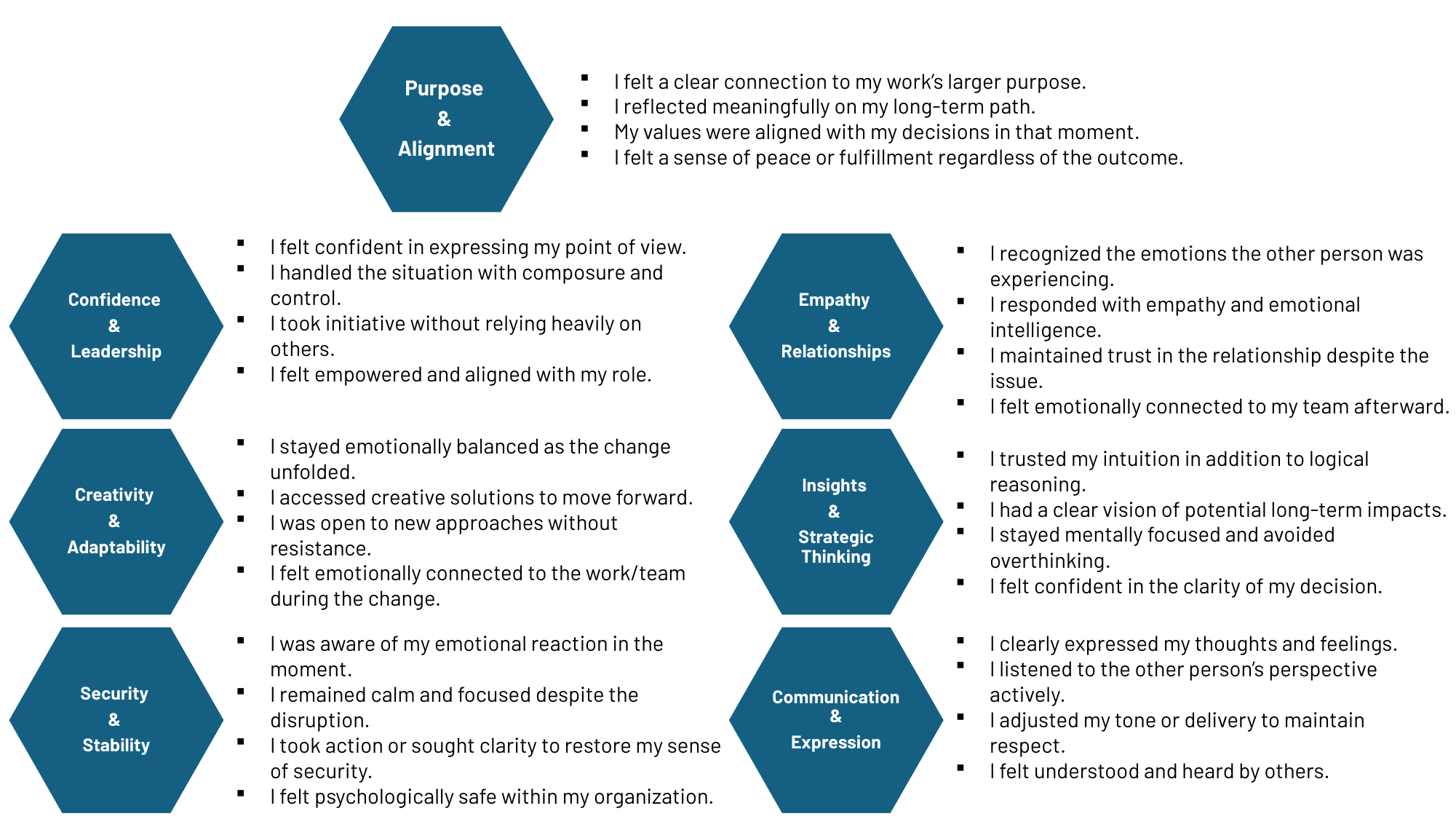

Purpose
&
Alignment
I felt a clear connection to my work’s larger purpose.
I reflected meaningfully on my long-term path.
My values were aligned with my decisions in that moment.
I felt a sense of peace or fulfillment regardless of the outcome.
I felt confident in expressing my point of view.
I handled the situation with composure and control.
I took initiative without relying heavily on others.
I felt empowered and aligned with my role.
Confidence
&
Leadership
Empathy
&
Relationships
I recognized the emotions the other person was experiencing.
I responded with empathy and emotional intelligence.
I maintained trust in the relationship despite the issue.
I felt emotionally connected to my team afterward.
I stayed emotionally balanced as the change unfolded.
I accessed creative solutions to move forward.
I was open to new approaches without resistance.
I felt emotionally connected to the work/team during the change.
Creativity
&
Adaptability
Insights
&
Strategic Thinking
I trusted my intuition in addition to logical reasoning.
I had a clear vision of potential long-term impacts.
I stayed mentally focused and avoided overthinking.
I felt confident in the clarity of my decision.
I was aware of my emotional reaction in the moment.
I remained calm and focused despite the disruption.
I took action or sought clarity to restore my sense of security.
I felt psychologically safe within my organization.
I clearly expressed my thoughts and feelings.
I listened to the other person’s perspective actively.
I adjusted my tone or delivery to maintain respect.
I felt understood and heard by others.
Security
&
Stability
Communication &
Expression